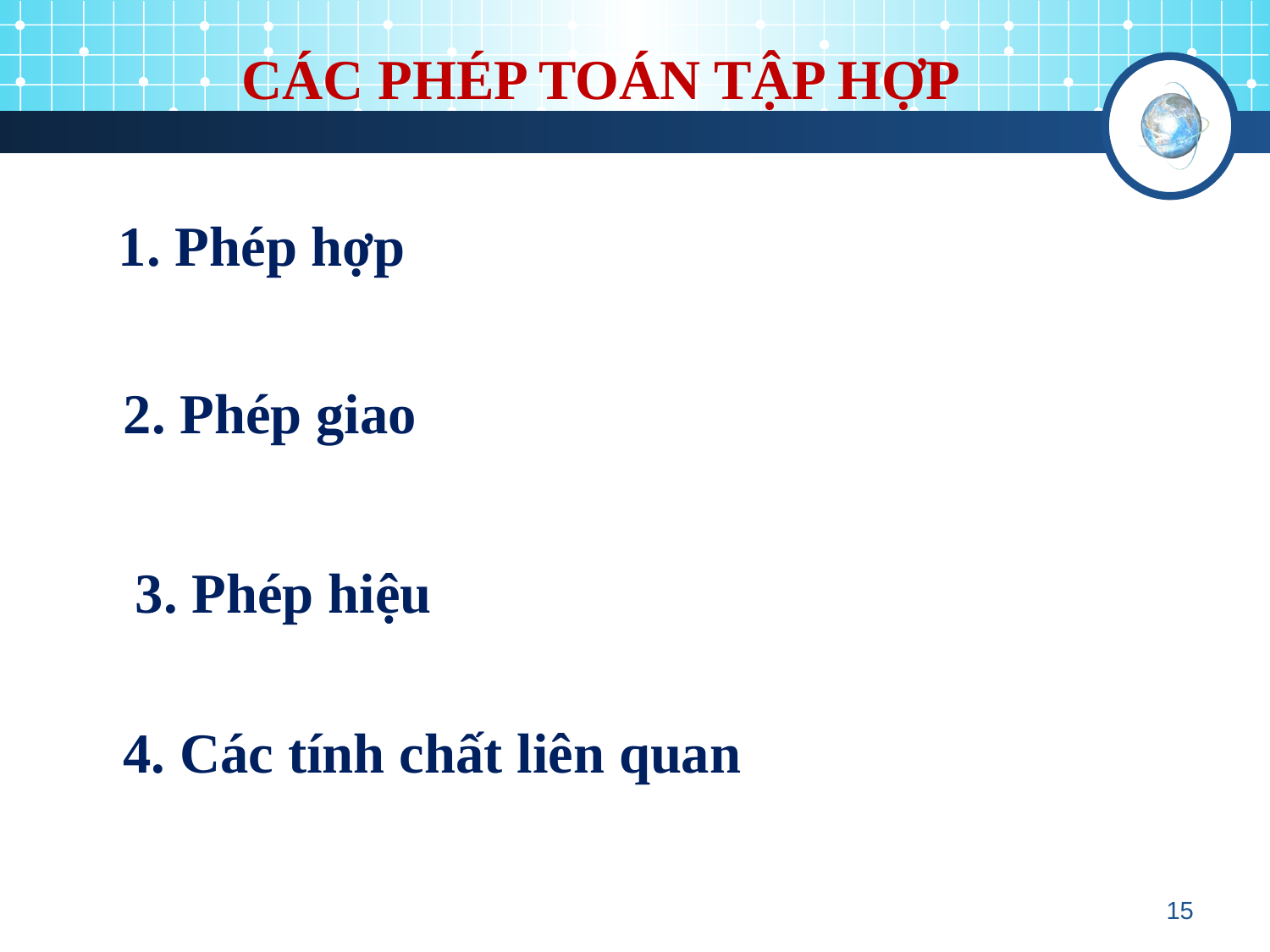

CÁC PHÉP TOÁN TẬP HỢP
1. Phép hợp
2. Phép giao
3. Phép hiệu
4. Các tính chất liên quan
15